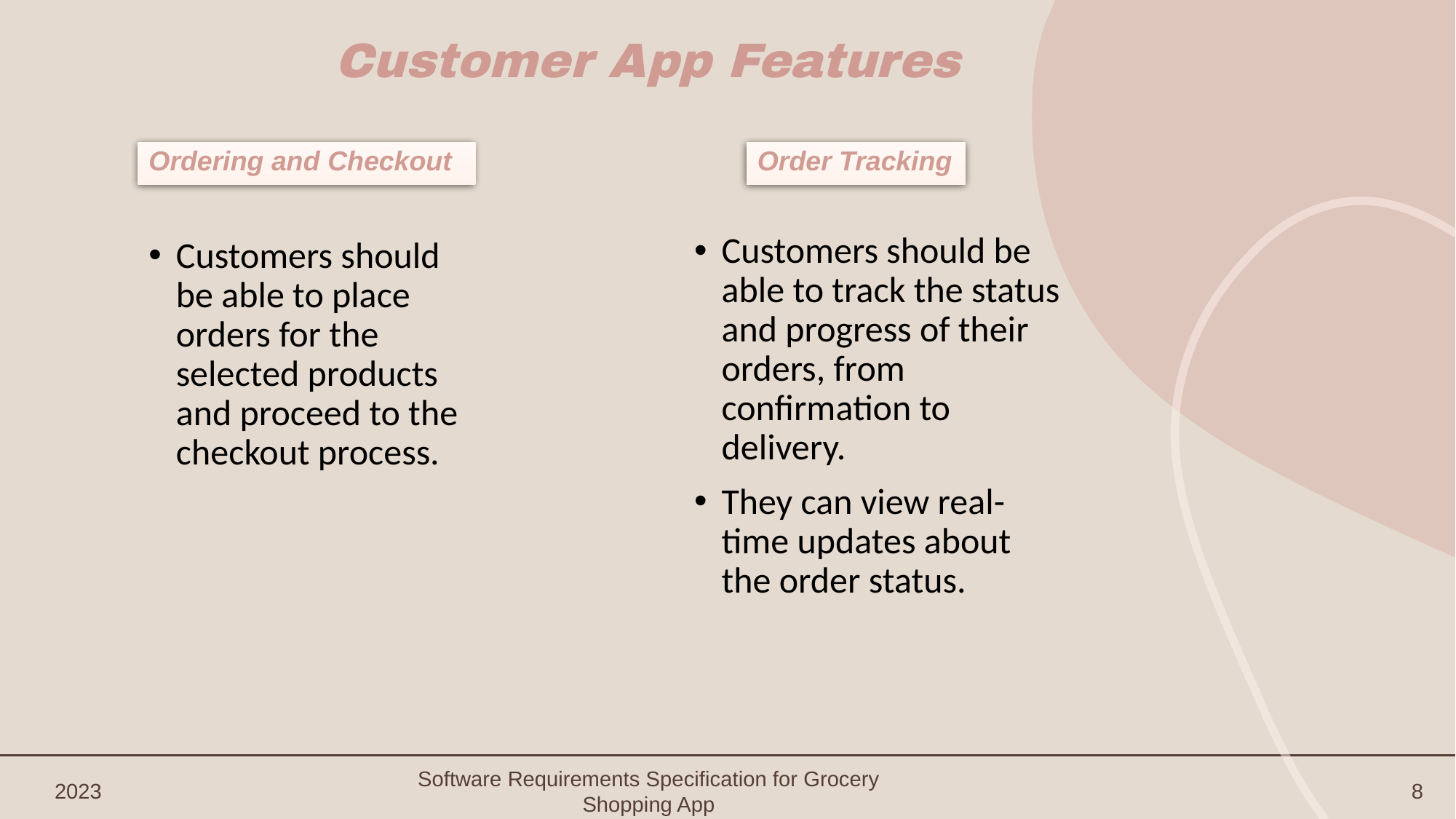

Customer App Features
Ordering and Checkout
Order Tracking

Customers should be able to track the status and progress of their orders, from confirmation to delivery.
They can view real-time updates about the order status.

Customers should be able to place orders for the selected products and proceed to the checkout process.

Software Requirements Specification for Grocery Shopping App
2023
8